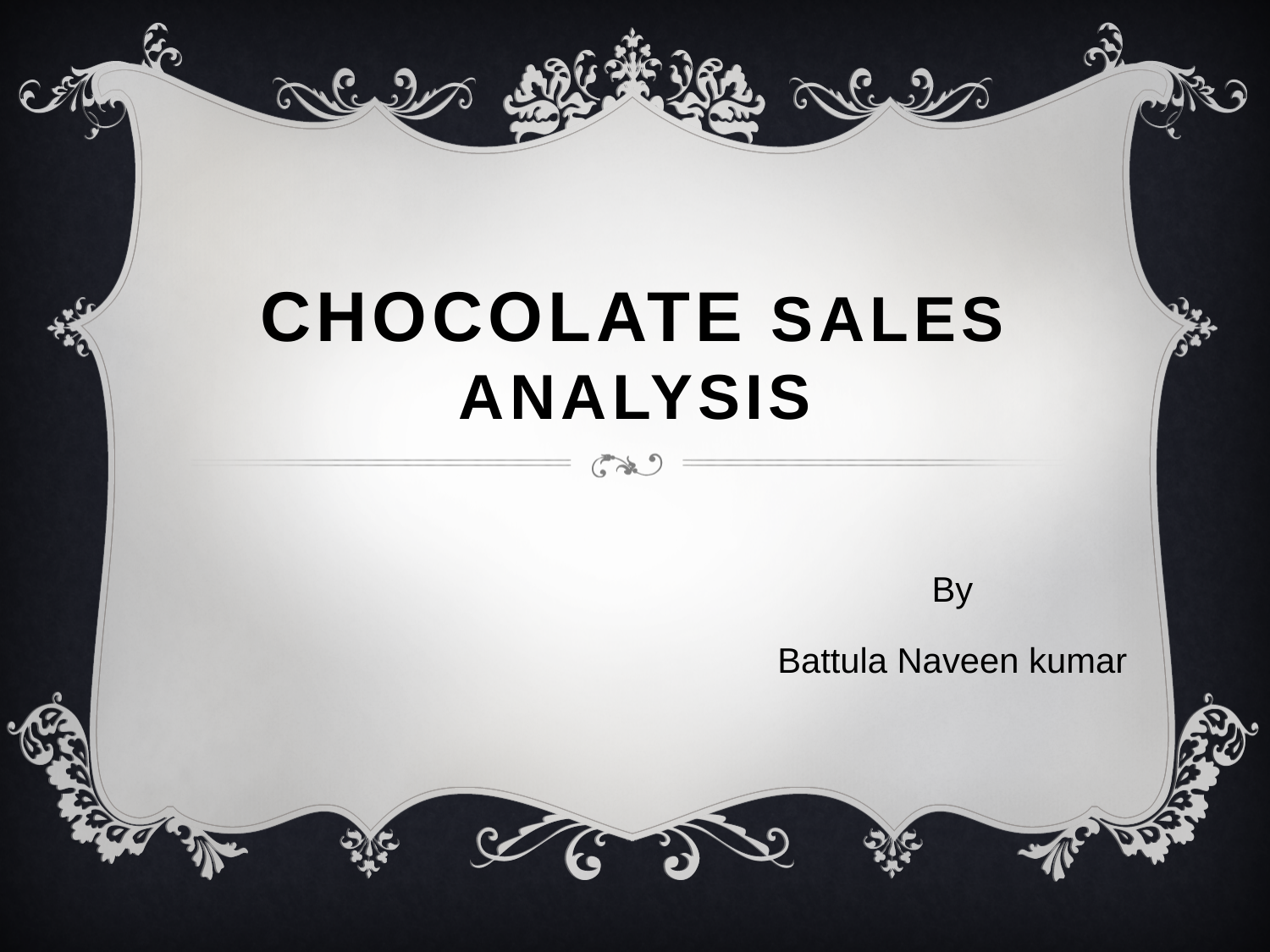

# Chocolate sales analysis
By
Battula Naveen kumar